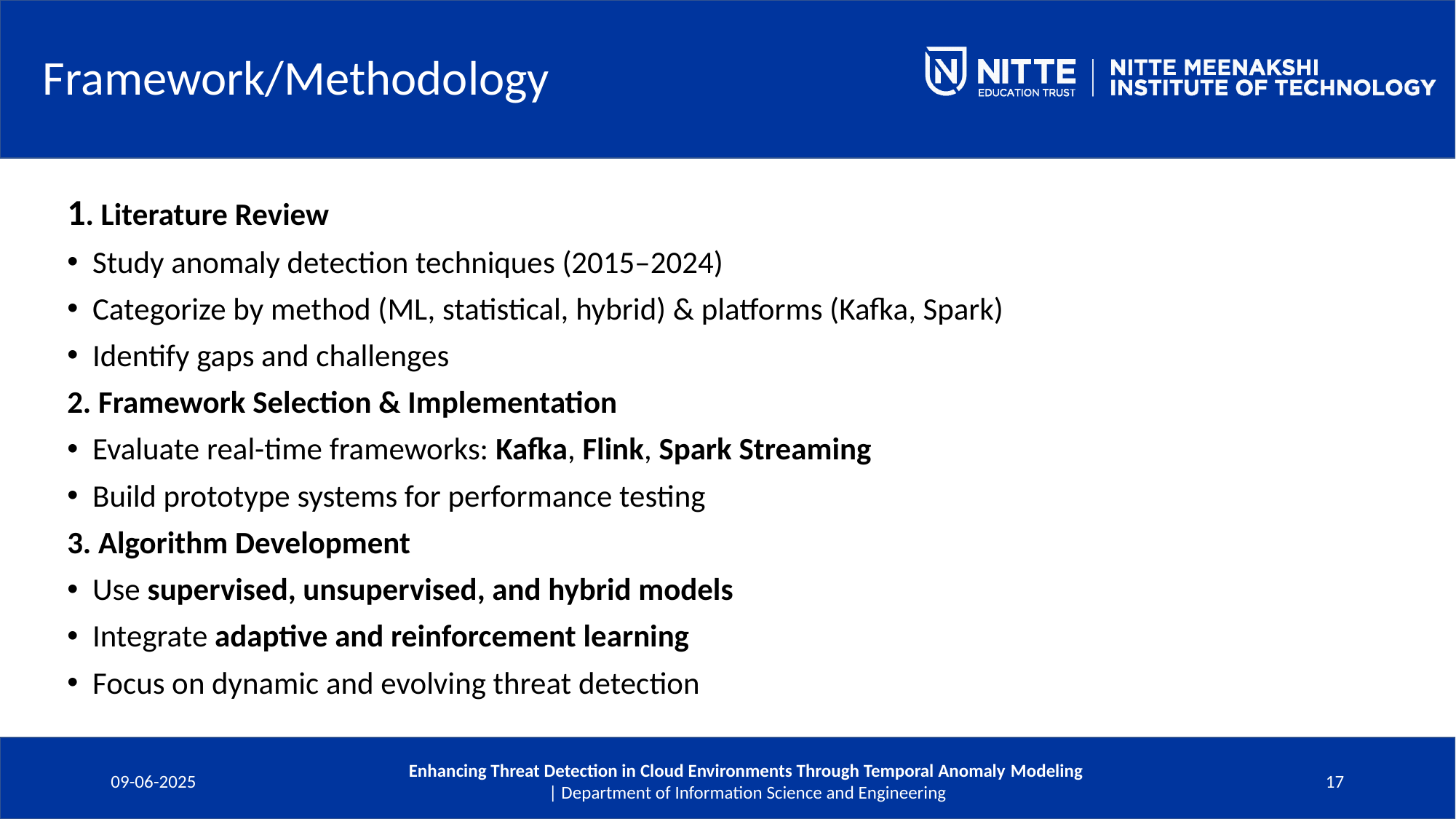

# Framework/Methodology
1. Literature Review
Study anomaly detection techniques (2015–2024)
Categorize by method (ML, statistical, hybrid) & platforms (Kafka, Spark)
Identify gaps and challenges
2. Framework Selection & Implementation
Evaluate real-time frameworks: Kafka, Flink, Spark Streaming
Build prototype systems for performance testing
3. Algorithm Development
Use supervised, unsupervised, and hybrid models
Integrate adaptive and reinforcement learning
Focus on dynamic and evolving threat detection

09-06-2025
Enhancing Threat Detection in Cloud Environments Through Temporal Anomaly Modeling
 | Department of Information Science and Engineering
17